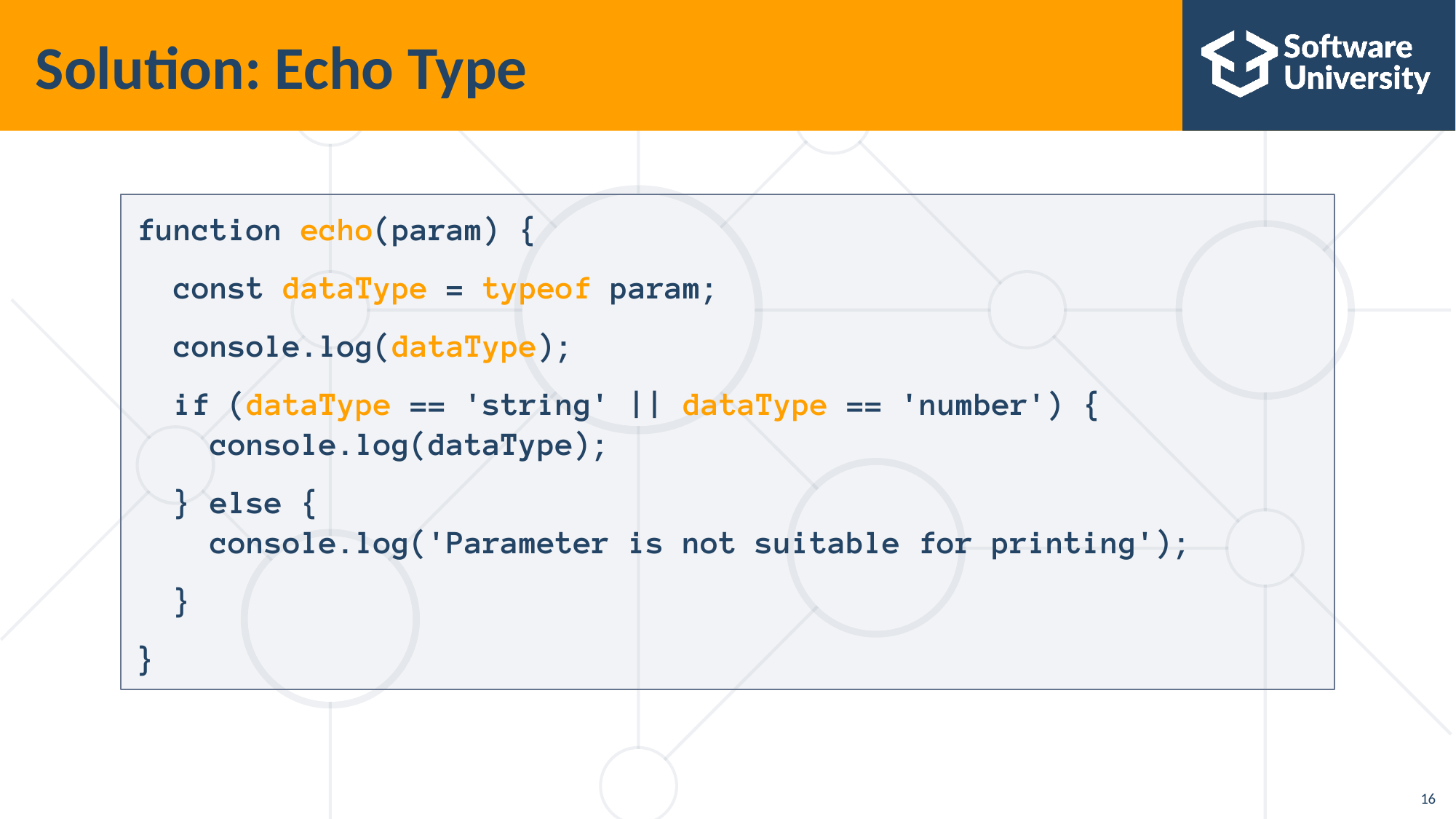

# Solution: Echo Type
function echo(param) {
  const dataType = typeof param;
  console.log(dataType);
  if (dataType == 'string' || dataType == 'number') {
    console.log(dataType);
  } else {
    console.log('Parameter is not suitable for printing');
  }
}
16